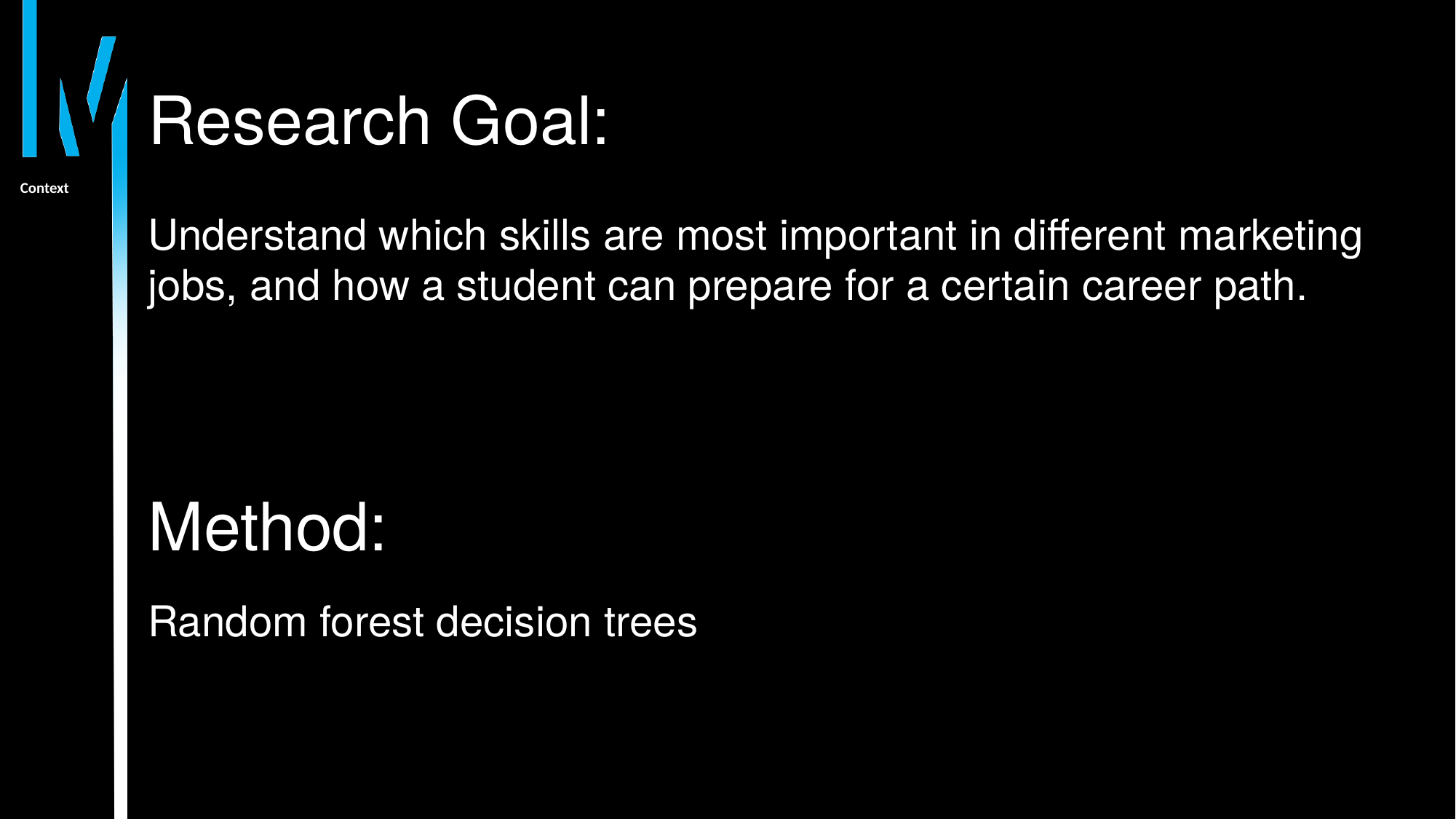

# Research Goal:
Understand which skills are most important in different marketing jobs, and how a student can prepare for a certain career path.
Method:
Random forest decision trees